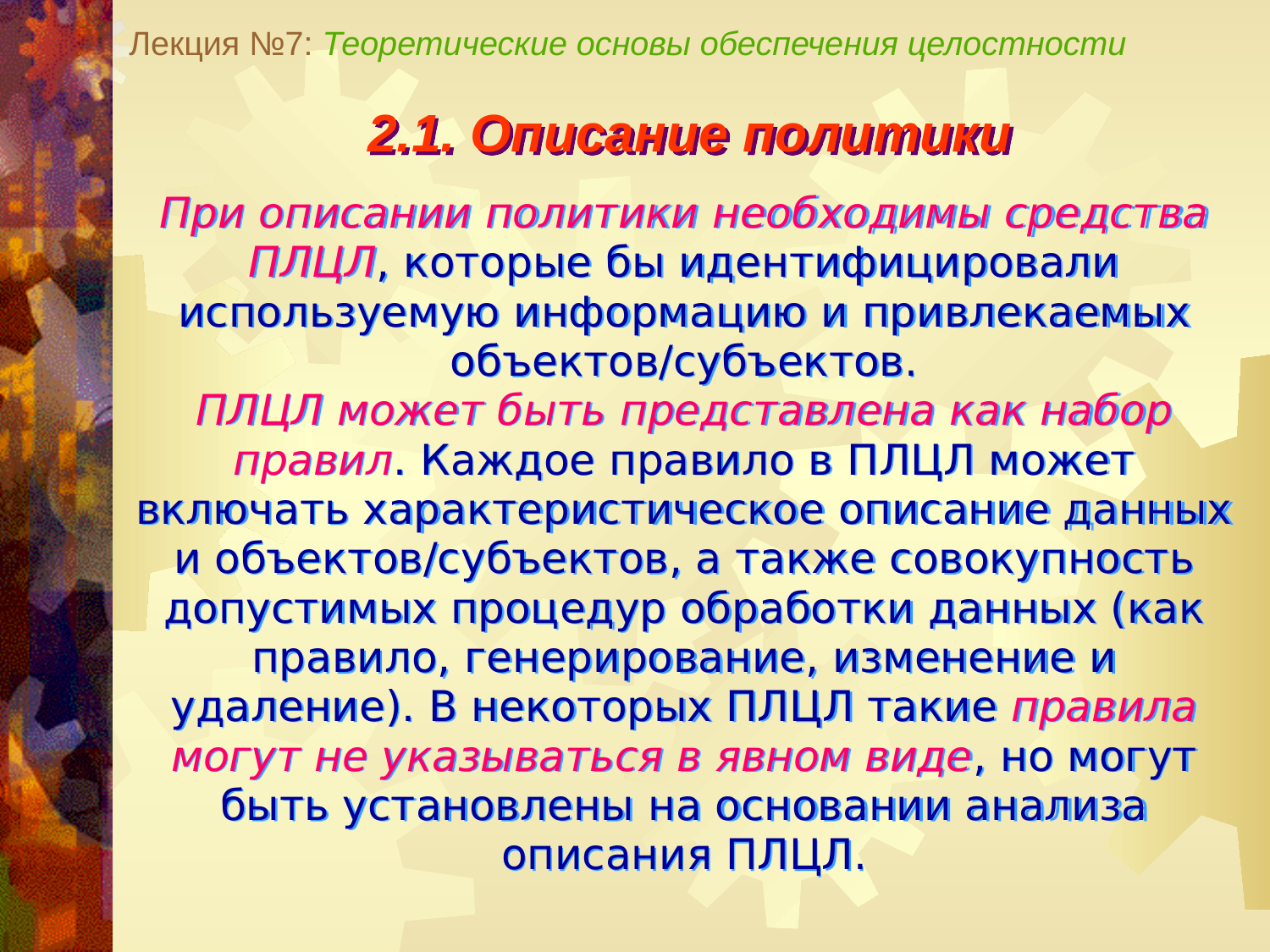

Лекция №7: Теоретические основы обеспечения целостности
2.1. Описание политики
При описании политики необходимы средства ПЛЦЛ, которые бы идентифицировали используемую информацию и привлекаемых объектов/субъектов.
ПЛЦЛ может быть представлена как набор правил. Каждое правило в ПЛЦЛ может включать характеристическое описание данных и объектов/субъектов, а также совокупность допустимых процедур обработки данных (как правило, генерирование, изменение и удаление). В некоторых ПЛЦЛ такие правила могут не указываться в явном виде, но могут быть установлены на основании анализа описания ПЛЦЛ.